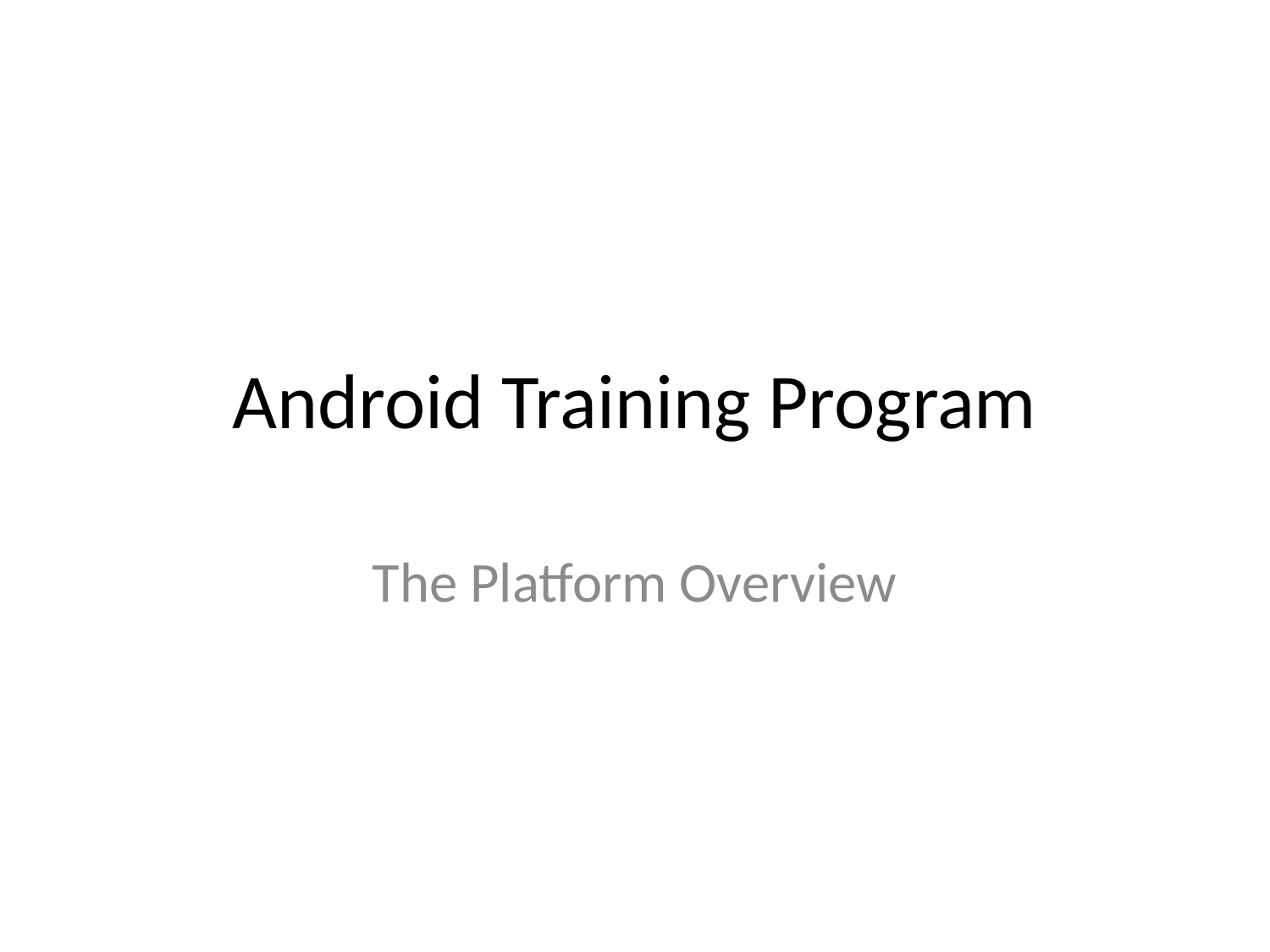

# Android Training Program
The Platform Overview